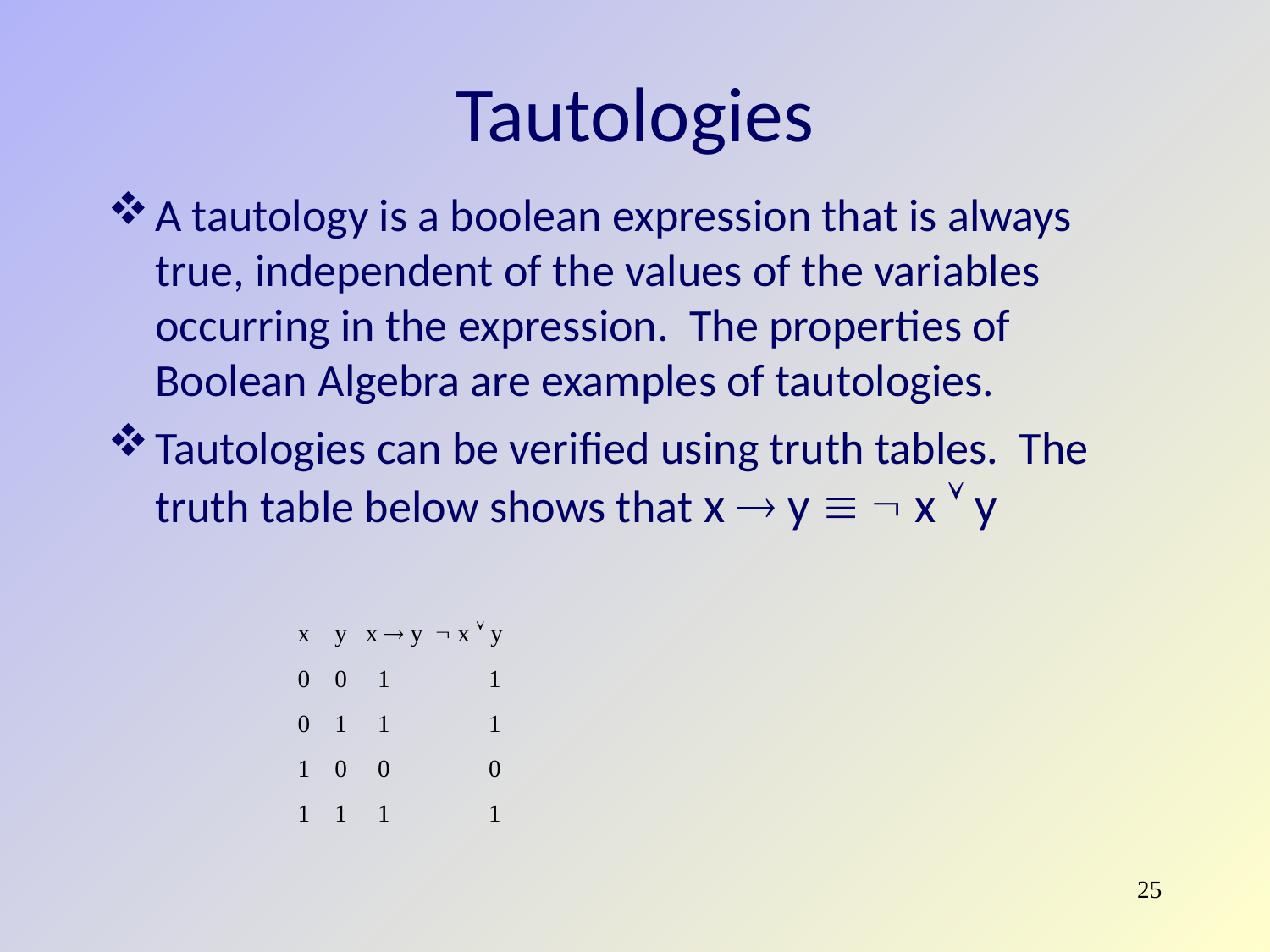

Tautologies

A tautology is a boolean expression that is always true, independent of the values of the variables occurring in the expression.  The properties of Boolean Algebra are examples of tautologies.
Tautologies can be verified using truth tables.  The truth table below shows that x → y ≡ ¬ x ∨ y
x    y   x → y  ¬ x ∨ y
0    0     1                1
0    1     1                1
1    0     0                0
1    1     1                1
25